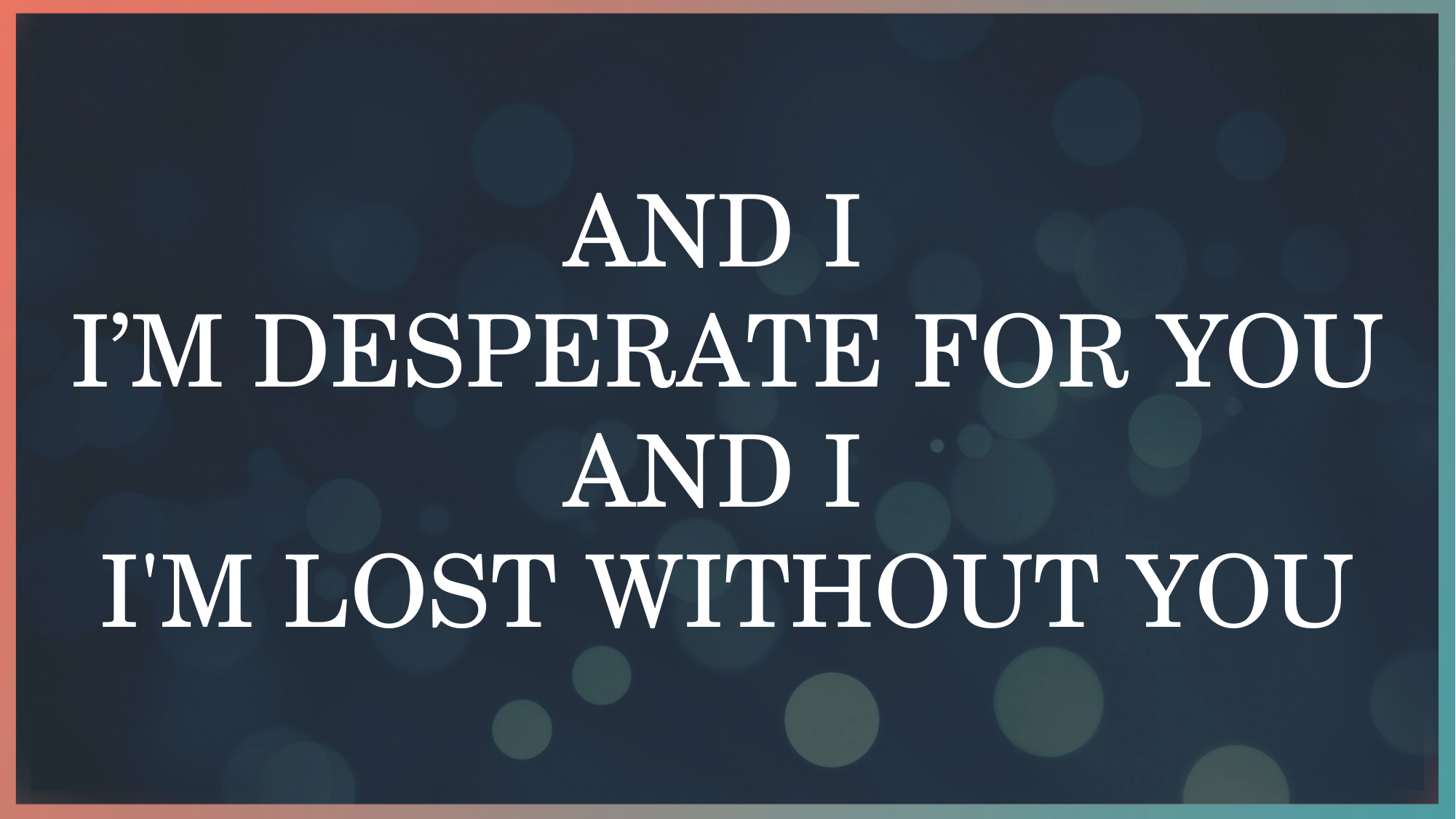

AND I
I’M DESPERATE FOR YOU
AND I
I'M LOST WITHOUT YOU